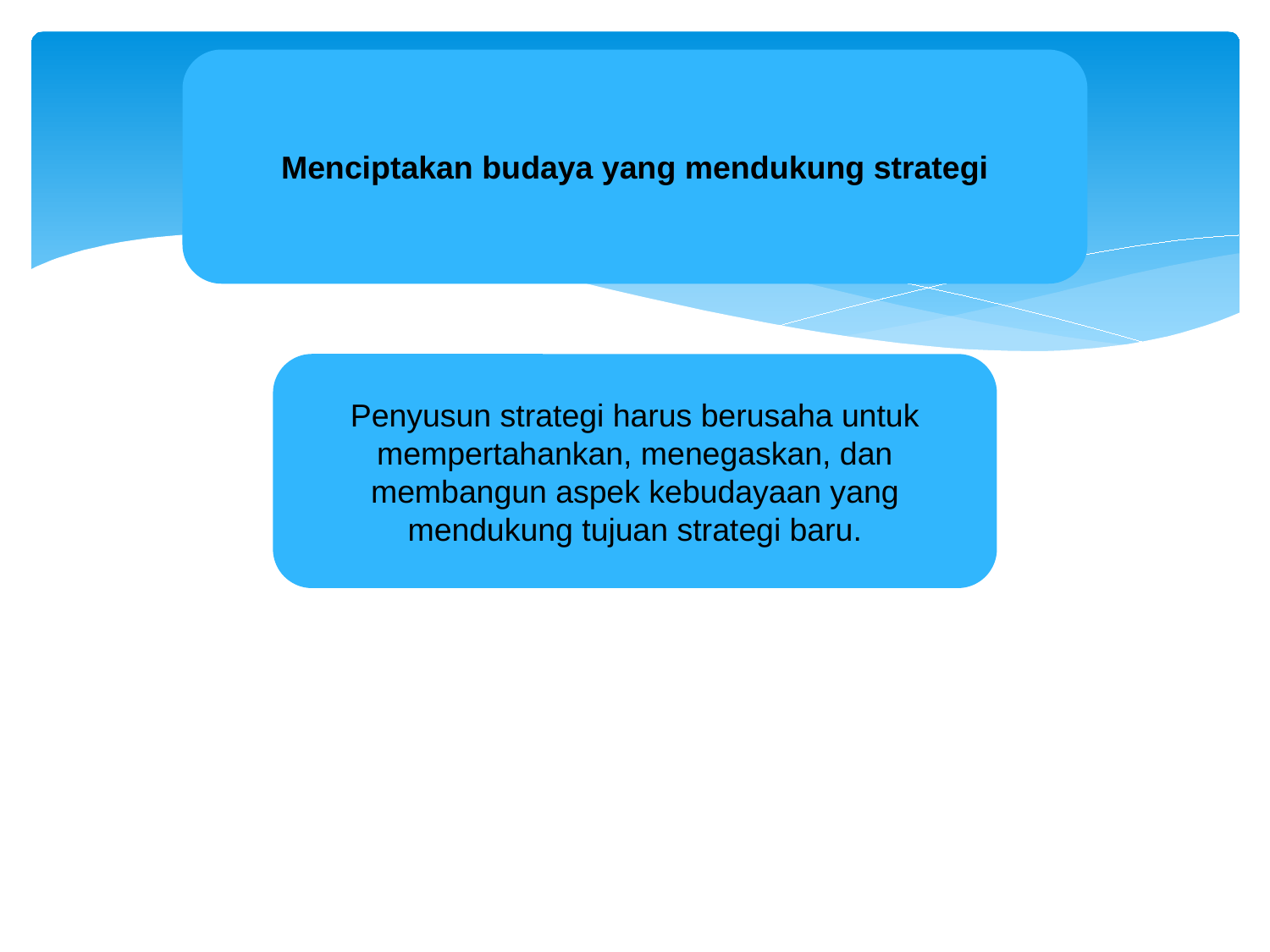

Menciptakan budaya yang mendukung strategi
Penyusun strategi harus berusaha untuk mempertahankan, menegaskan, dan membangun aspek kebudayaan yang mendukung tujuan strategi baru.